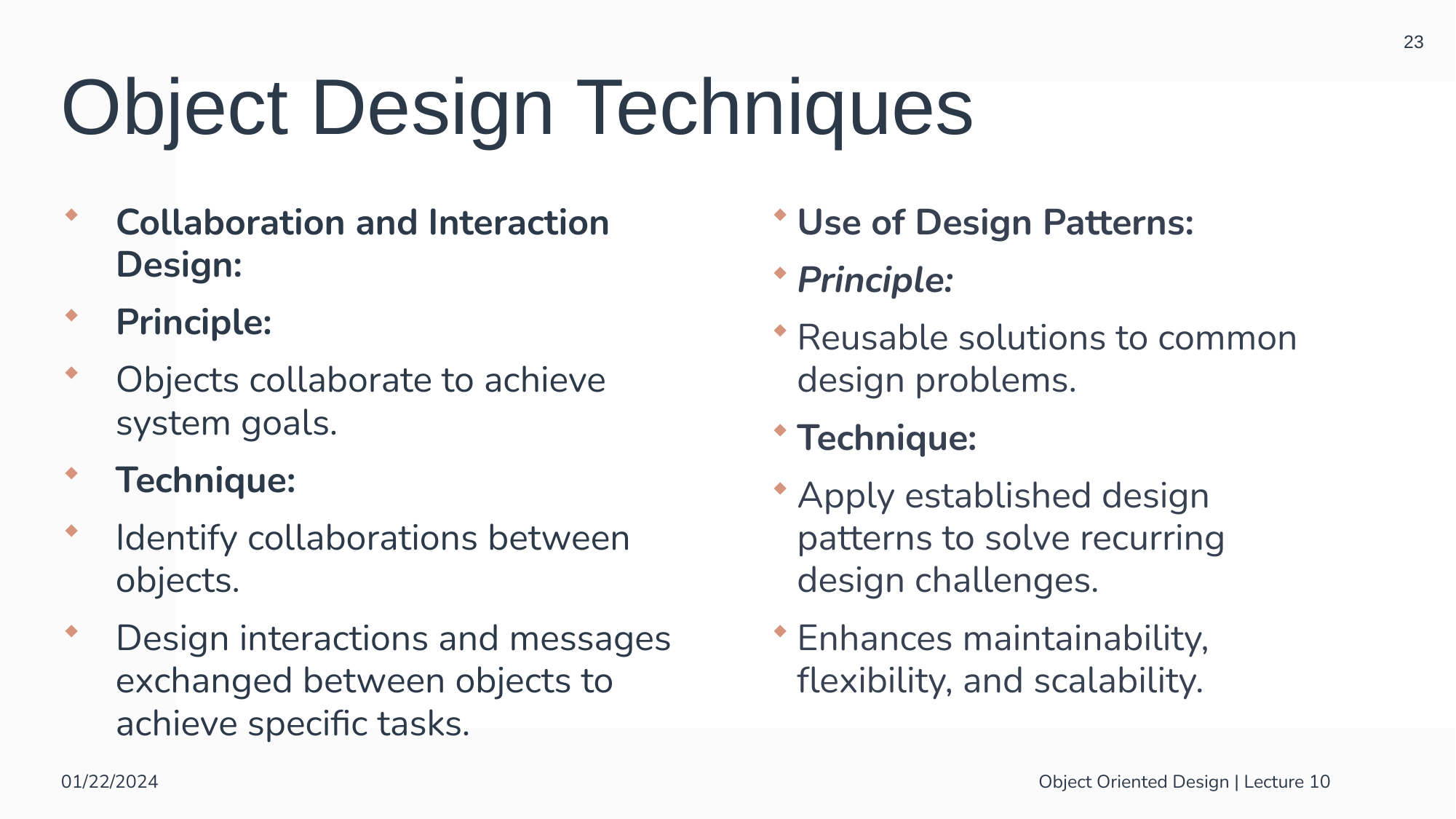

23
# Object Design Techniques
Collaboration and Interaction Design:
Principle:
Objects collaborate to achieve system goals.
Technique:
Identify collaborations between objects.
Design interactions and messages exchanged between objects to achieve specific tasks.
Use of Design Patterns:
Principle:
Reusable solutions to common design problems.
Technique:
Apply established design patterns to solve recurring design challenges.
Enhances maintainability, flexibility, and scalability.

01/22/2024
Object Oriented Design | Lecture 10